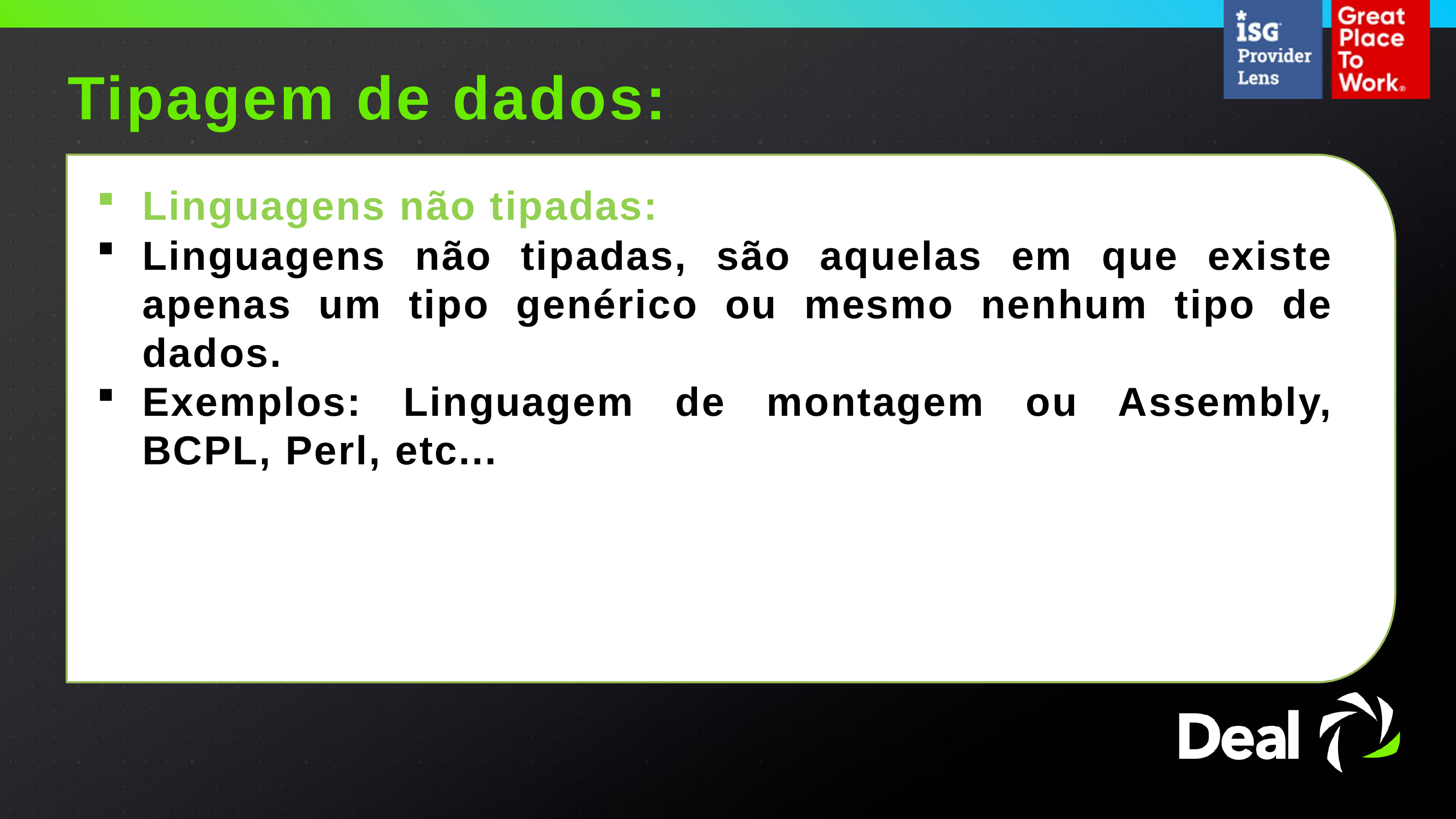

Tipagem de dados:

Linguagens não tipadas:
Linguagens não tipadas, são aquelas em que existe apenas um tipo genérico ou mesmo nenhum tipo de dados.
Exemplos: Linguagem de montagem ou Assembly, BCPL, Perl, etc...